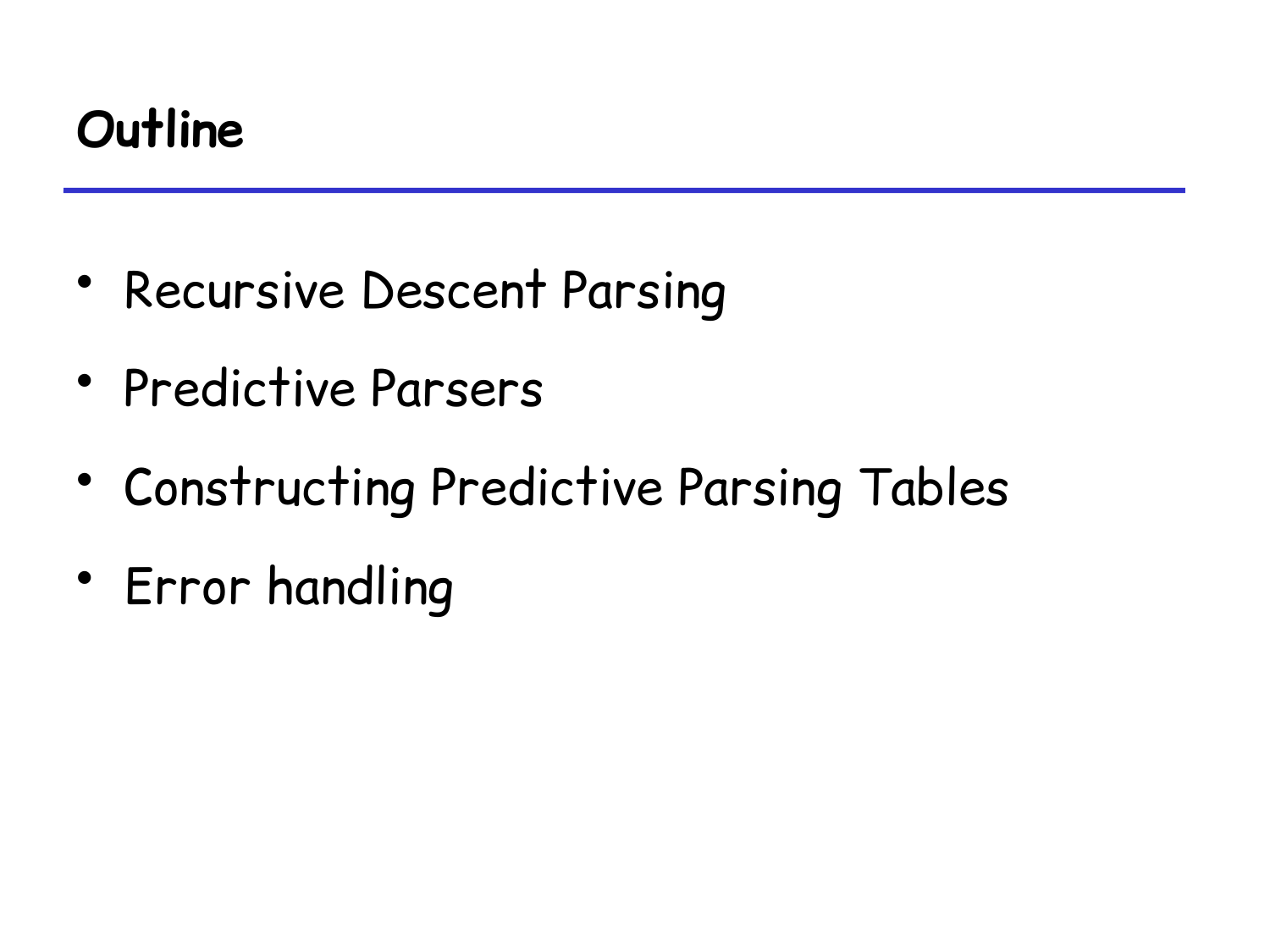

# Outline
Recursive Descent Parsing
Predictive Parsers
Constructing Predictive Parsing Tables
Error handling
66